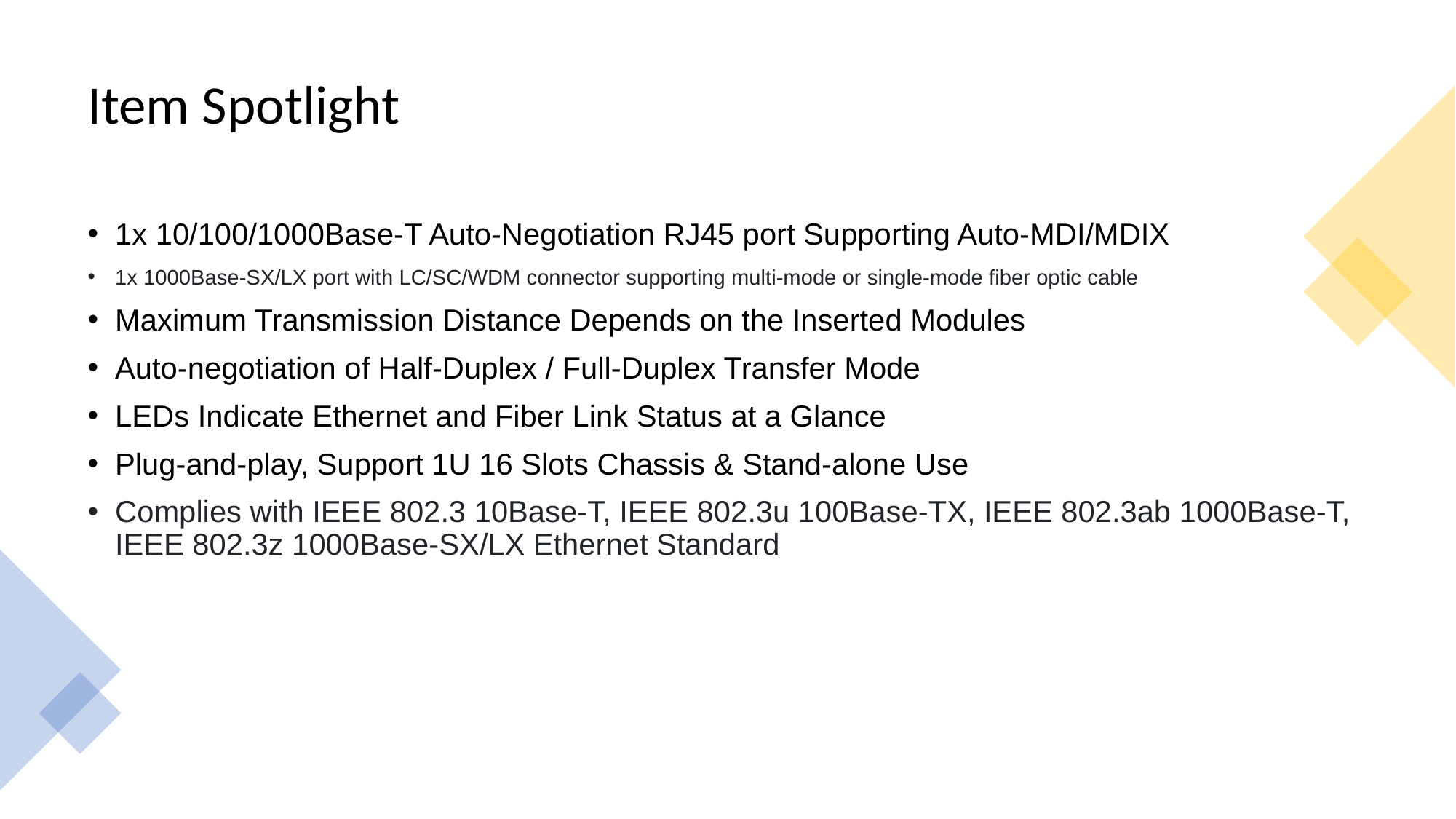

# Item Spotlight

1x 10/100/1000Base-T Auto-Negotiation RJ45 port Supporting Auto-MDI/MDIX
1x 1000Base-SX/LX port with LC/SC/WDM connector supporting multi-mode or single-mode fiber optic cable
Maximum Transmission Distance Depends on the Inserted Modules
Auto-negotiation of Half-Duplex / Full-Duplex Transfer Mode
LEDs Indicate Ethernet and Fiber Link Status at a Glance
Plug-and-play, Support 1U 16 Slots Chassis & Stand-alone Use
Complies with IEEE 802.3 10Base-T, IEEE 802.3u 100Base-TX, IEEE 802.3ab 1000Base-T, IEEE 802.3z 1000Base-SX/LX Ethernet Standard